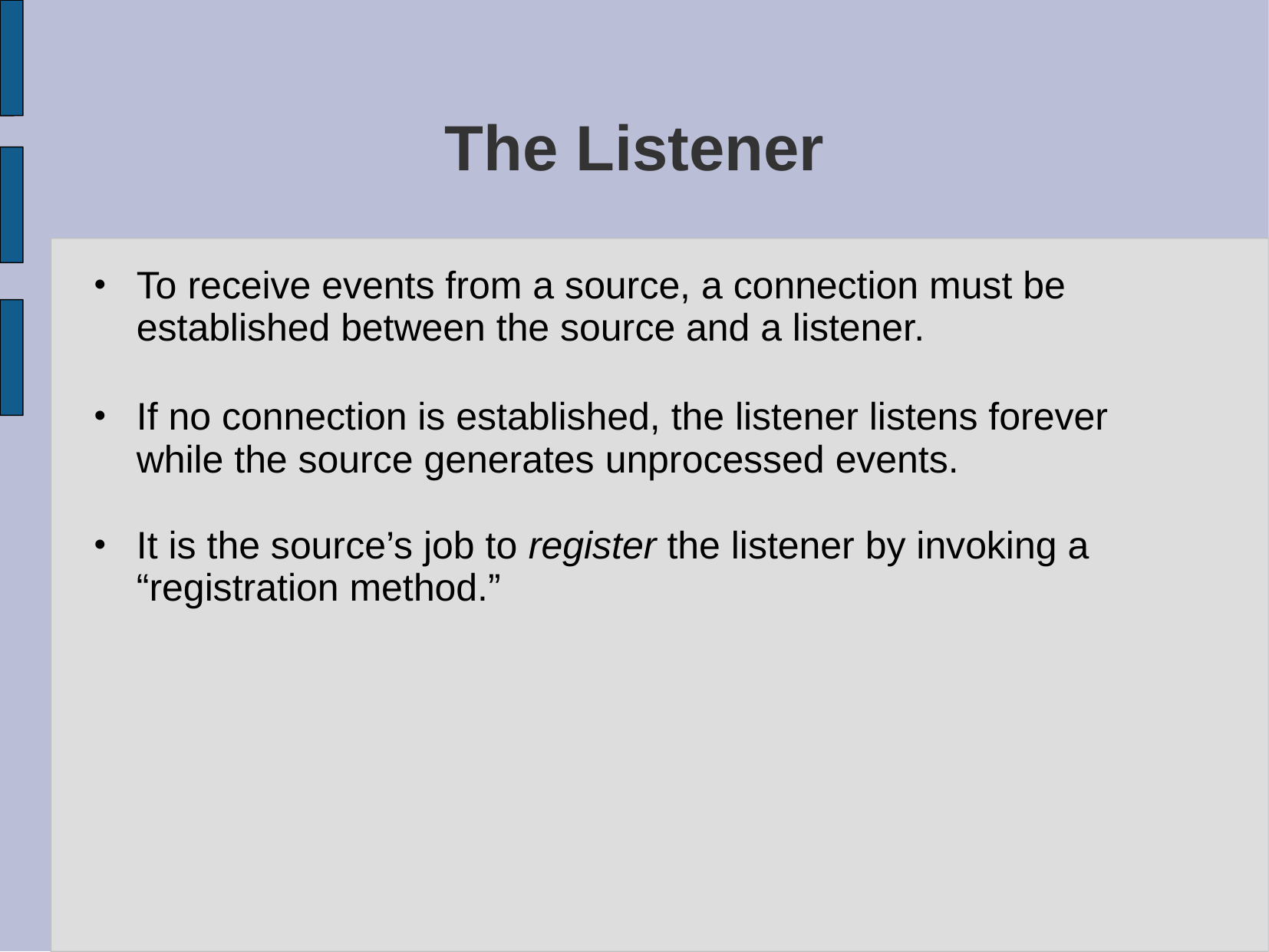

# The Listener
To receive events from a source, a connection must be established between the source and a listener.
If no connection is established, the listener listens forever while the source generates unprocessed events.
It is the source’s job to register the listener by invoking a “registration method.”